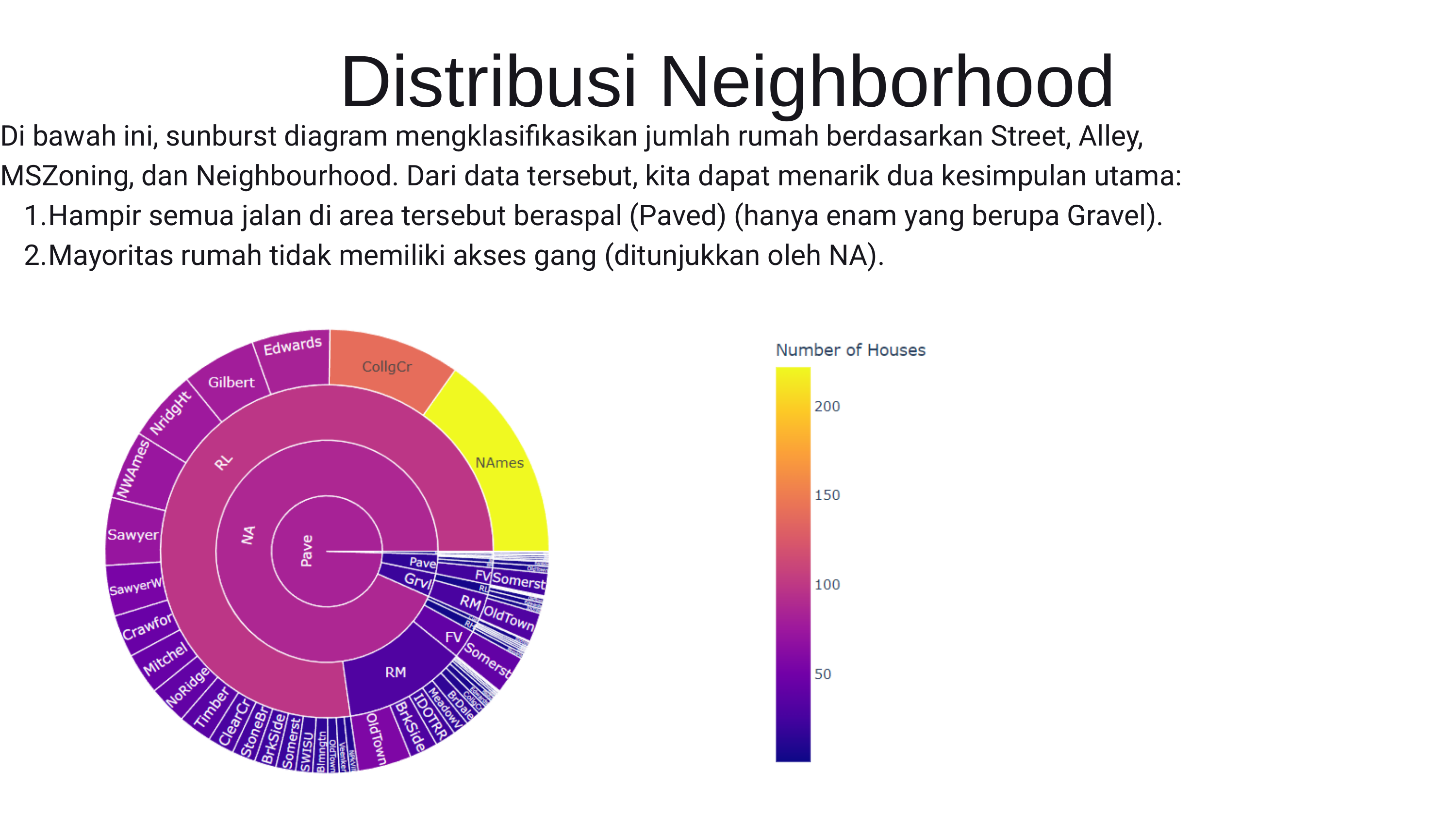

Distribusi Neighborhood
Di bawah ini, sunburst diagram mengklasifikasikan jumlah rumah berdasarkan Street, Alley, MSZoning, dan Neighbourhood. Dari data tersebut, kita dapat menarik dua kesimpulan utama:
Hampir semua jalan di area tersebut beraspal (Paved) (hanya enam yang berupa Gravel).
Mayoritas rumah tidak memiliki akses gang (ditunjukkan oleh NA).